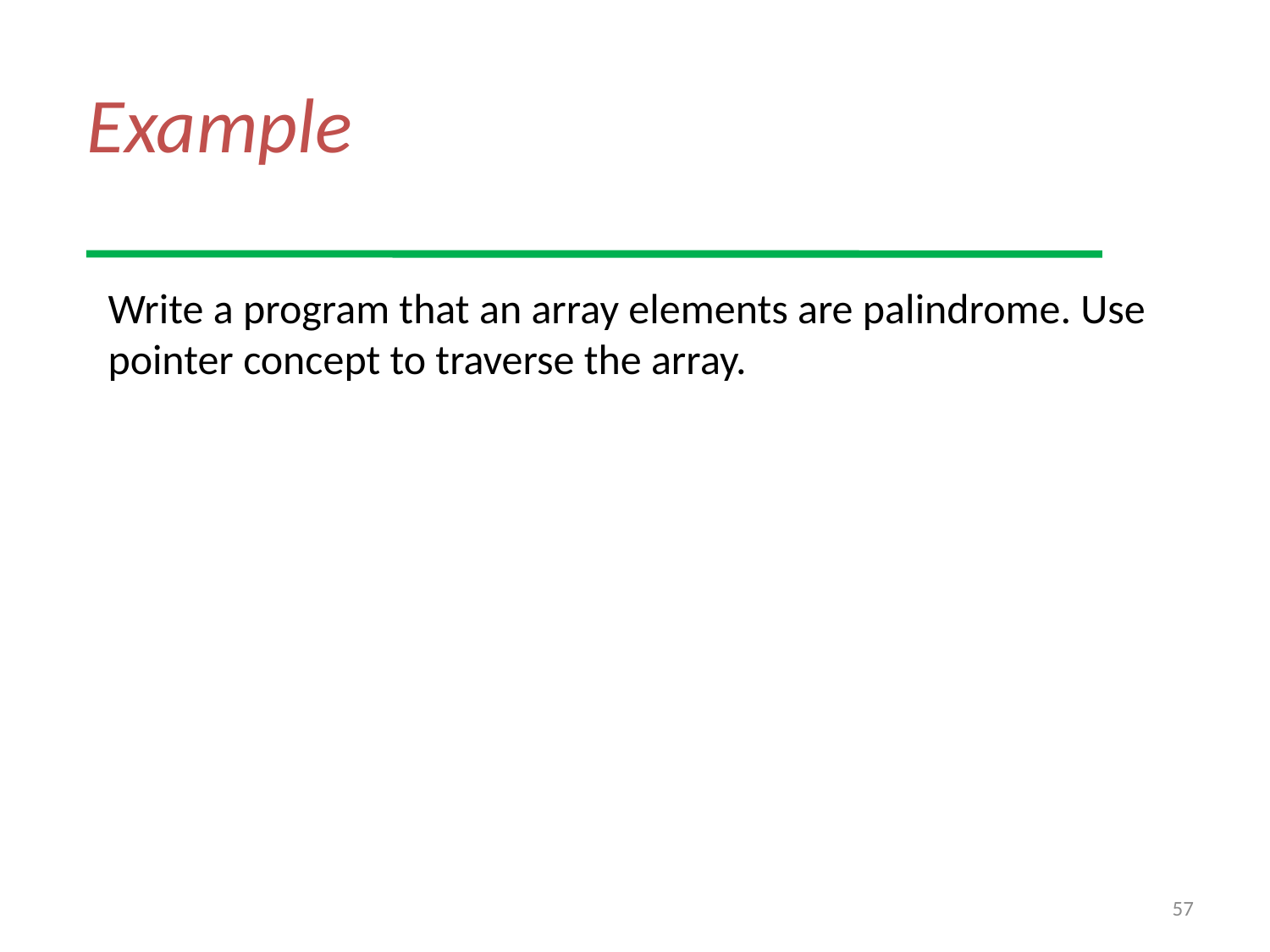

# Example
Write a program that an array elements are palindrome. Use pointer concept to traverse the array.

57